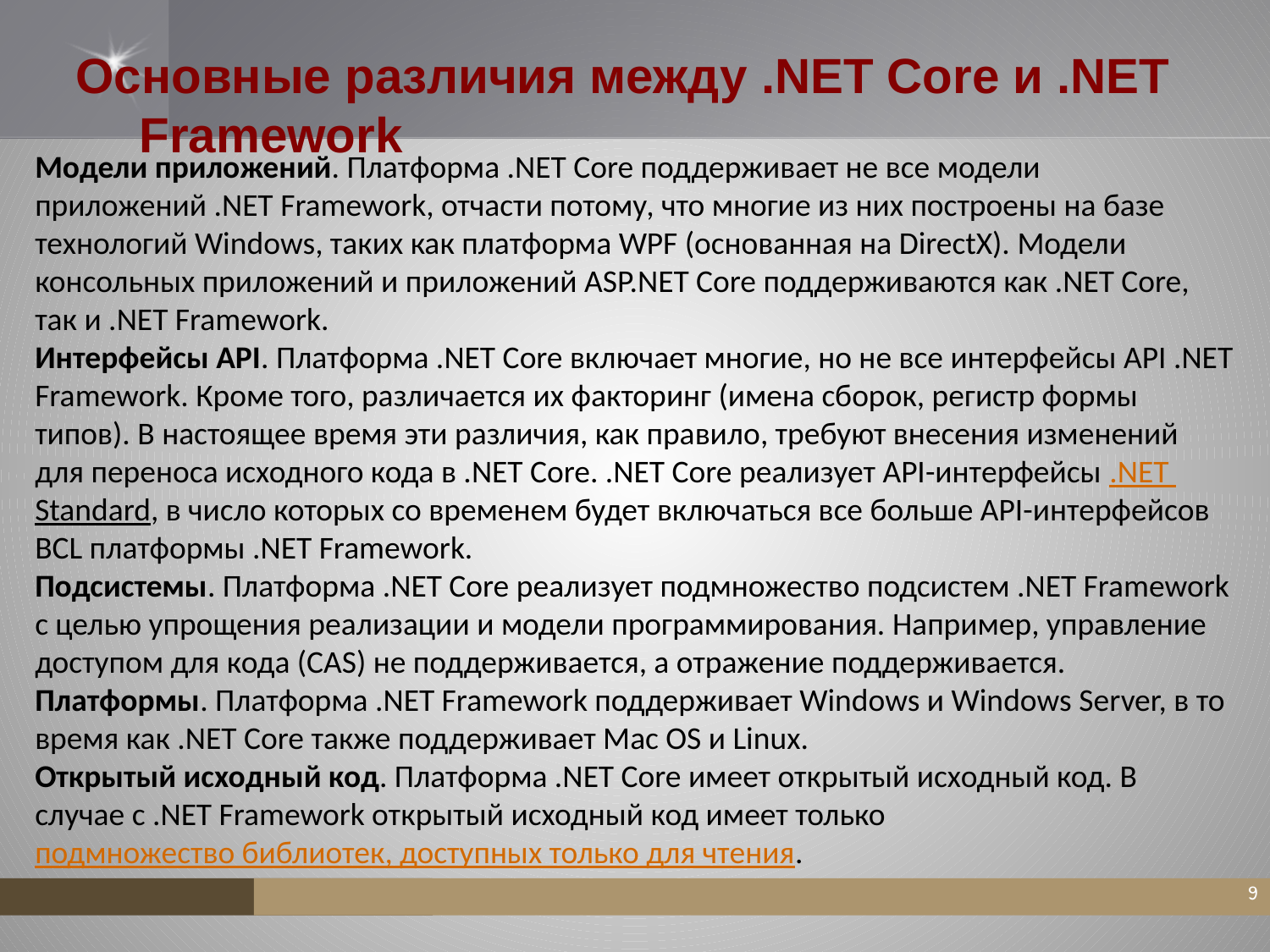

Основные различия между .NET Core и .NET Framework
Модели приложений. Платформа .NET Core поддерживает не все модели приложений .NET Framework, отчасти потому, что многие из них построены на базе технологий Windows, таких как платформа WPF (основанная на DirectX). Модели консольных приложений и приложений ASP.NET Core поддерживаются как .NET Core, так и .NET Framework.
Интерфейсы API. Платформа .NET Core включает многие, но не все интерфейсы API .NET Framework. Кроме того, различается их факторинг (имена сборок, регистр формы типов). В настоящее время эти различия, как правило, требуют внесения изменений для переноса исходного кода в .NET Core. .NET Core реализует API-интерфейсы .NET Standard, в число которых со временем будет включаться все больше API-интерфейсов BCL платформы .NET Framework.
Подсистемы. Платформа .NET Core реализует подмножество подсистем .NET Framework с целью упрощения реализации и модели программирования. Например, управление доступом для кода (CAS) не поддерживается, а отражение поддерживается.
Платформы. Платформа .NET Framework поддерживает Windows и Windows Server, в то время как .NET Core также поддерживает Mac OS и Linux.
Открытый исходный код. Платформа .NET Core имеет открытый исходный код. В случае с .NET Framework открытый исходный код имеет только подмножество библиотек, доступных только для чтения.
9